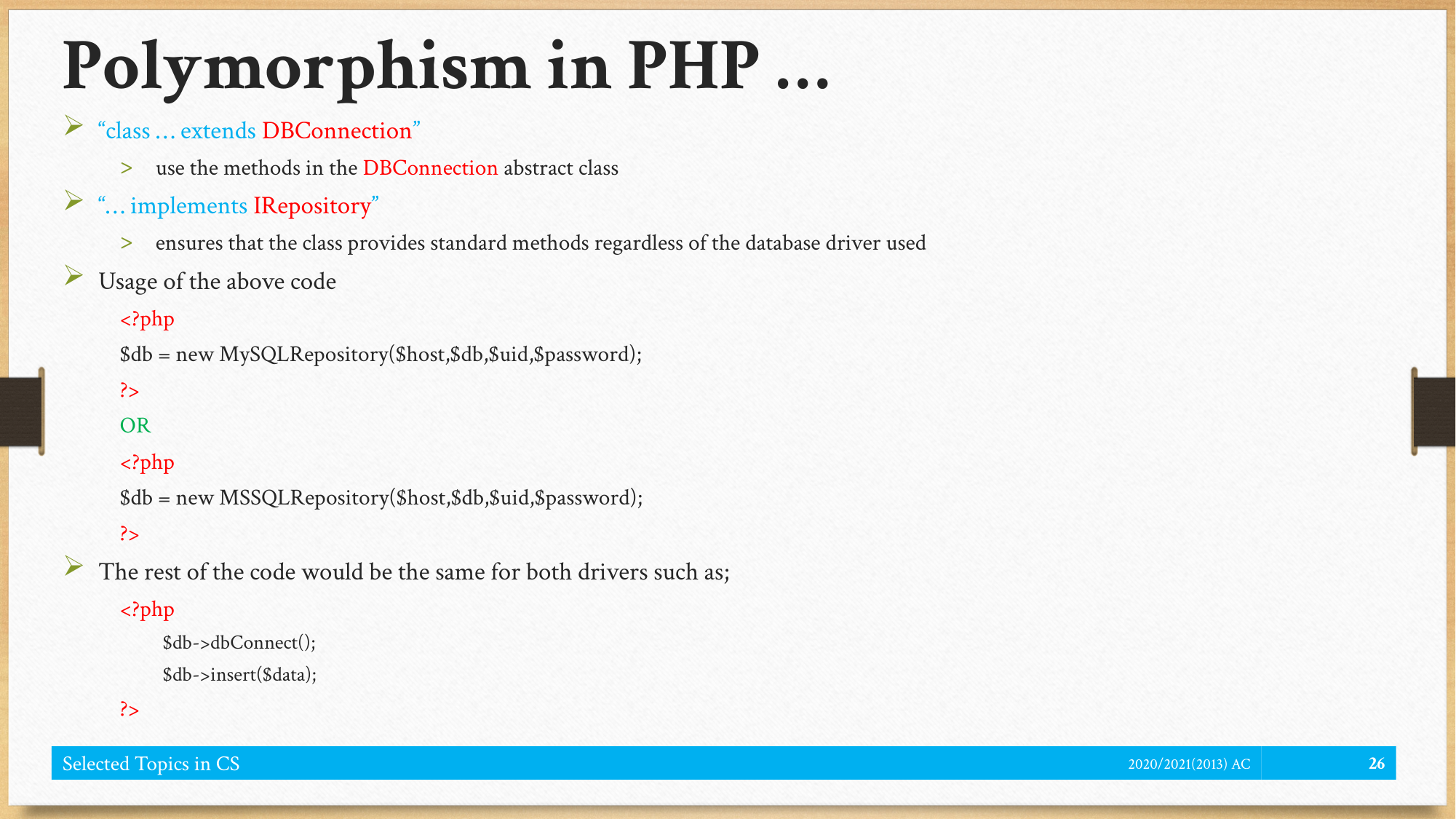

# Polymorphism in PHP …
“class … extends DBConnection”
use the methods in the DBConnection abstract class
“… implements IRepository”
ensures that the class provides standard methods regardless of the database driver used
Usage of the above code
<?php
	$db = new MySQLRepository($host,$db,$uid,$password);
?>
OR
<?php
	$db = new MSSQLRepository($host,$db,$uid,$password);
?>
The rest of the code would be the same for both drivers such as;
<?php
$db->dbConnect();
$db->insert($data);
?>

Selected Topics in CS
2020/2021(2013) AC
26